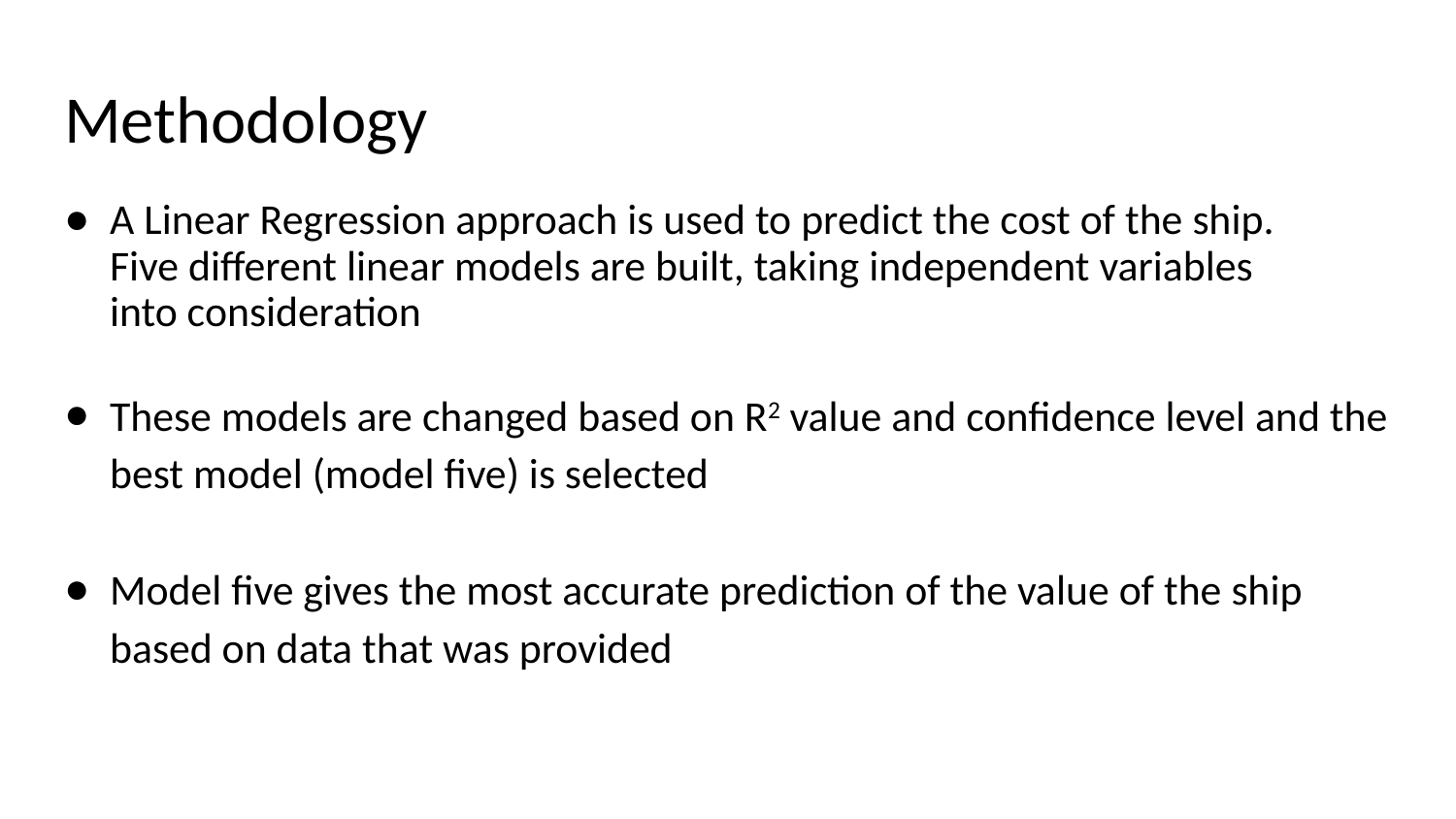

# Methodology
A Linear Regression approach is used to predict the cost of the ship. Five different linear models are built, taking independent variables into consideration

These models are changed based on R2 value and confidence level and the best model (model five) is selected

Model five gives the most accurate prediction of the value of the ship based on data that was provided